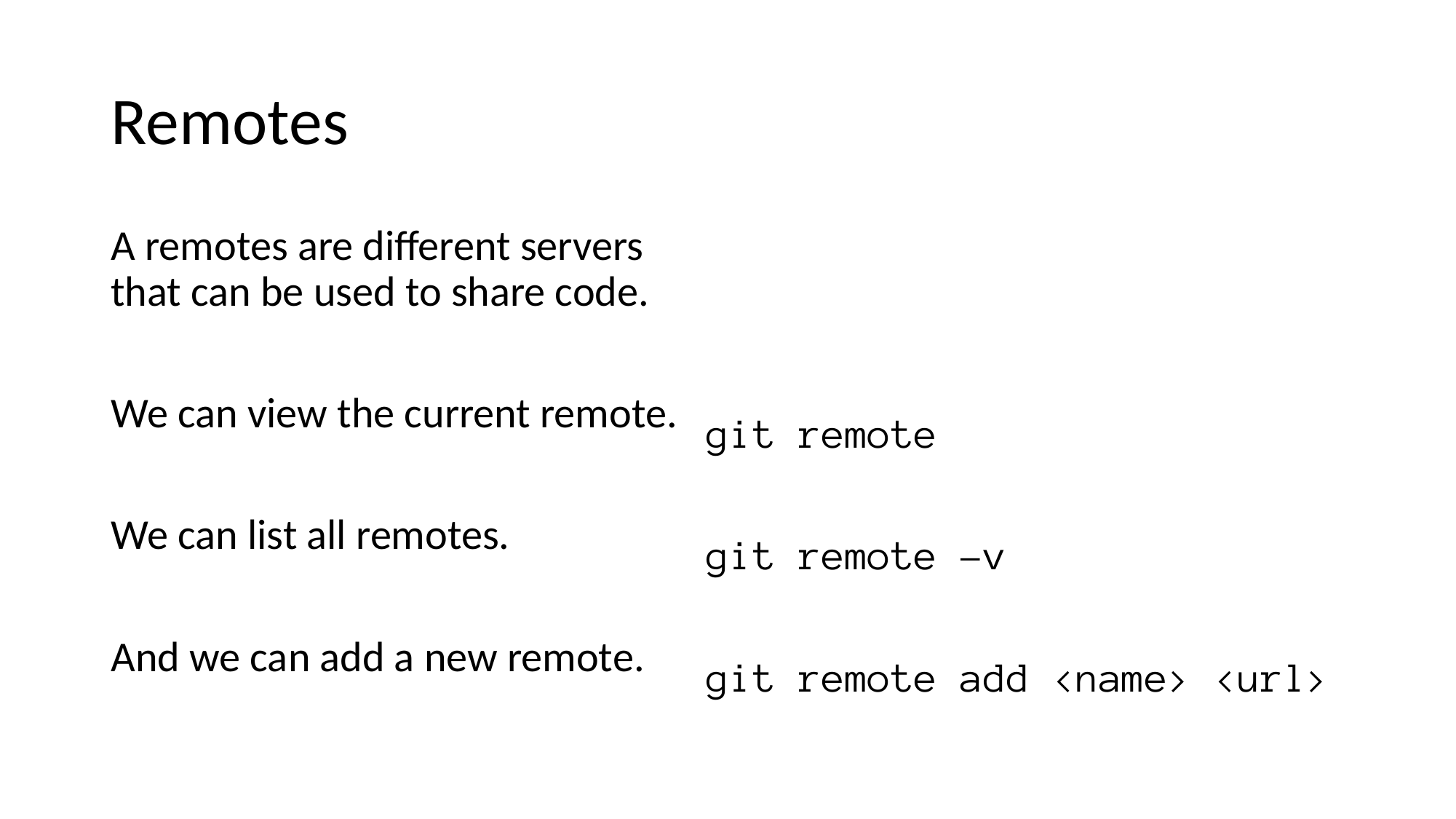

# Remotes
A remotes are different servers that can be used to share code.

We can view the current remote.

We can list all remotes.

And we can add a new remote.

git remote

git remote –v

git remote add <name> <url>